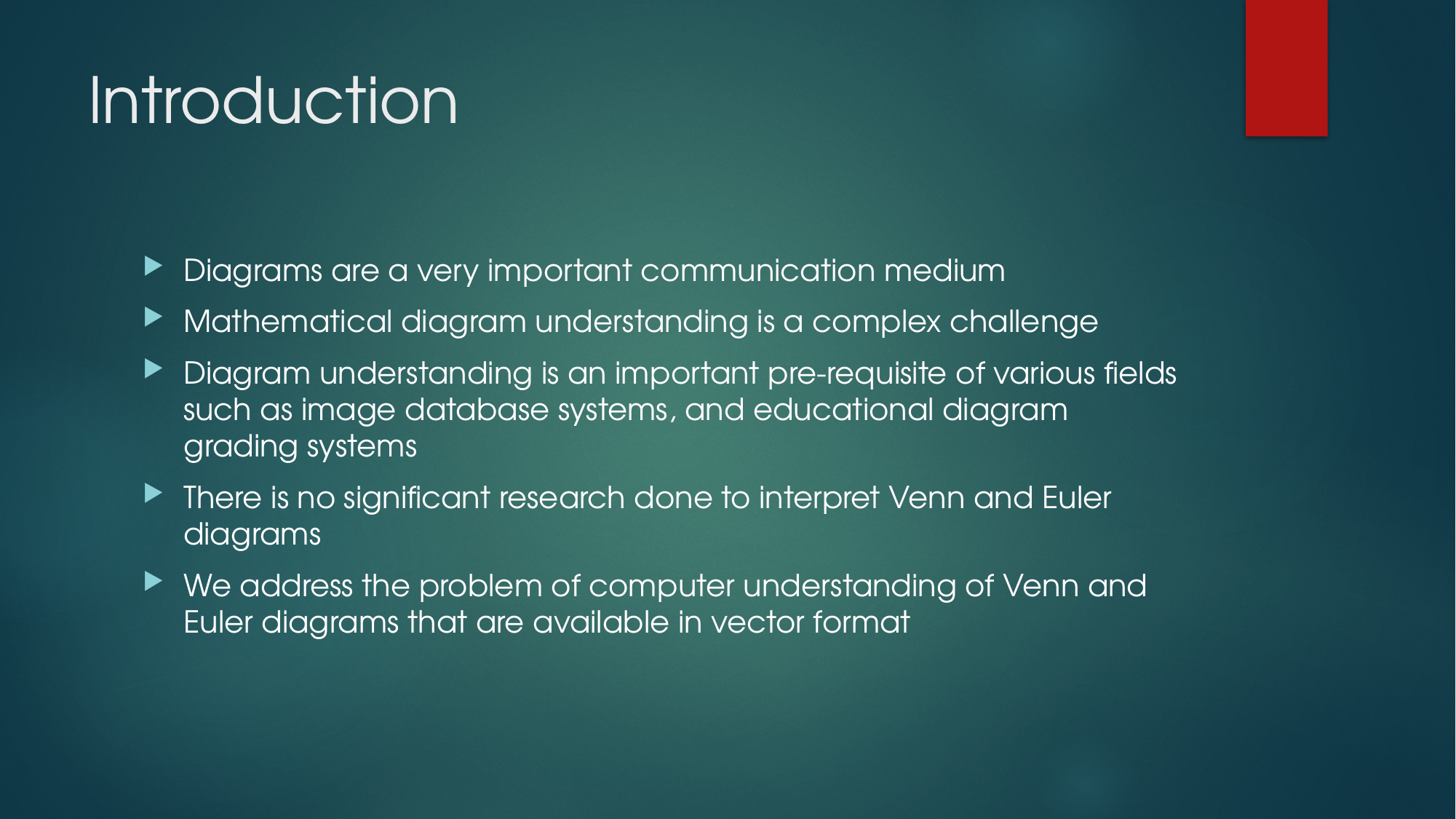

# Introduction
Diagrams are a very important communication medium
Mathematical diagram understanding is a complex challenge
Diagram understanding is an important pre-requisite of various fields such as image database systems, and educational diagram grading systems
There is no significant research done to interpret Venn and Euler diagrams
We address the problem of computer understanding of Venn and Euler diagrams that are available in vector format